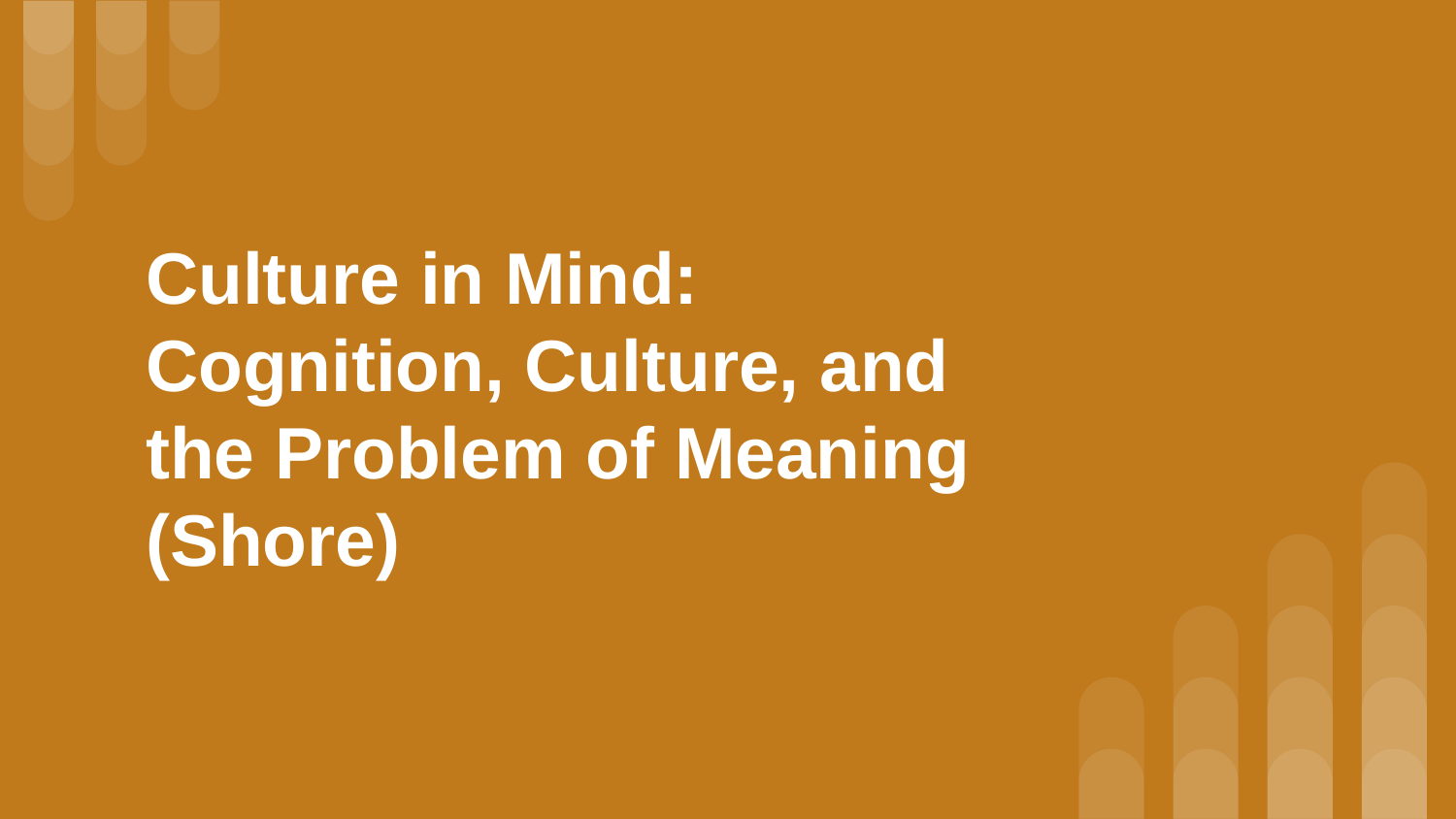

# Culture in Mind: Cognition, Culture, and the Problem of Meaning (Shore)